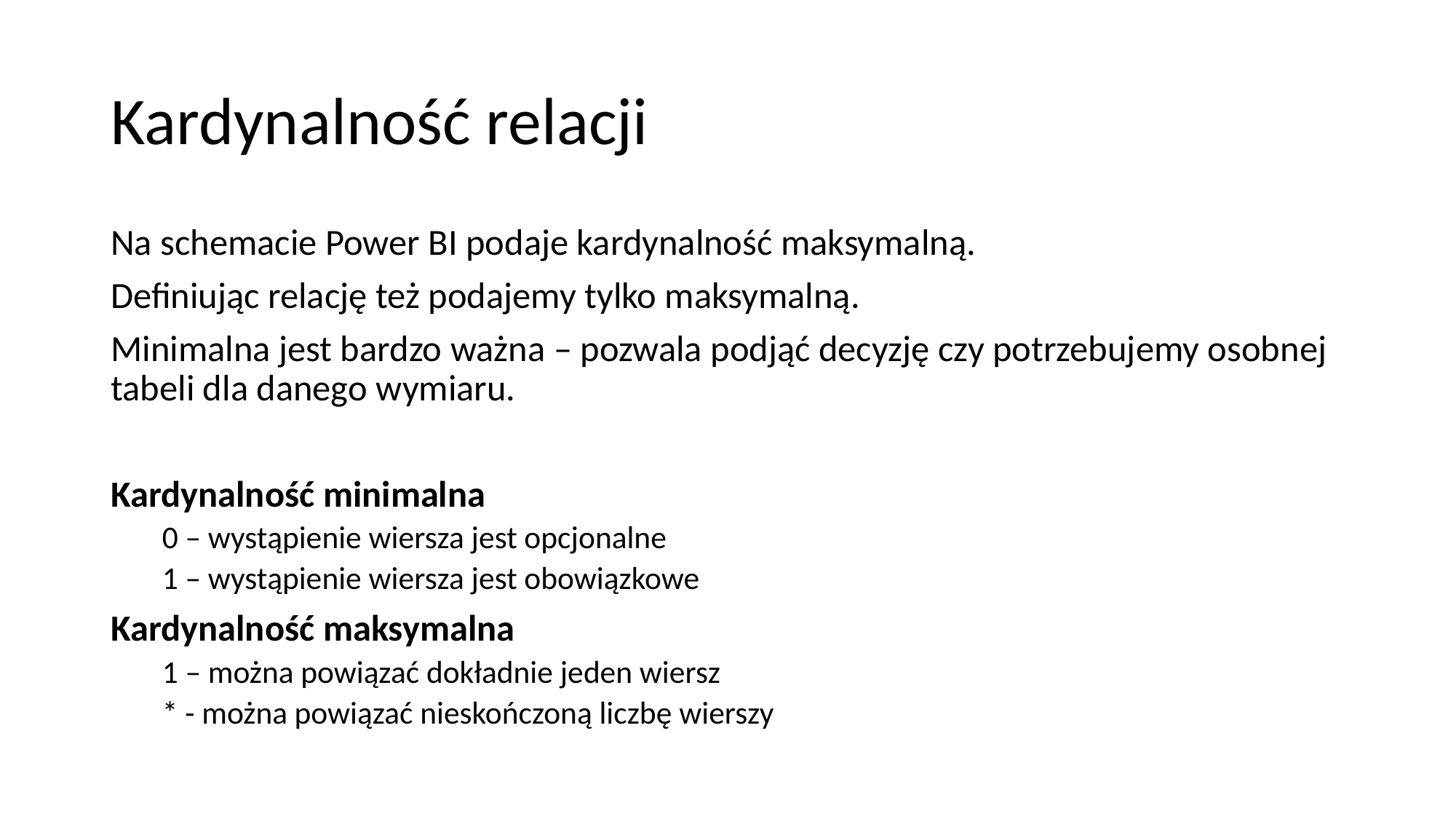

# Kardynalność relacji
Na schemacie Power BI podaje kardynalność maksymalną.
Definiując relację też podajemy tylko maksymalną.
Minimalna jest bardzo ważna – pozwala podjąć decyzję czy potrzebujemy osobnej tabeli dla danego wymiaru.

Kardynalność minimalna
0 – wystąpienie wiersza jest opcjonalne
1 – wystąpienie wiersza jest obowiązkowe
Kardynalność maksymalna
1 – można powiązać dokładnie jeden wiersz
* - można powiązać nieskończoną liczbę wierszy